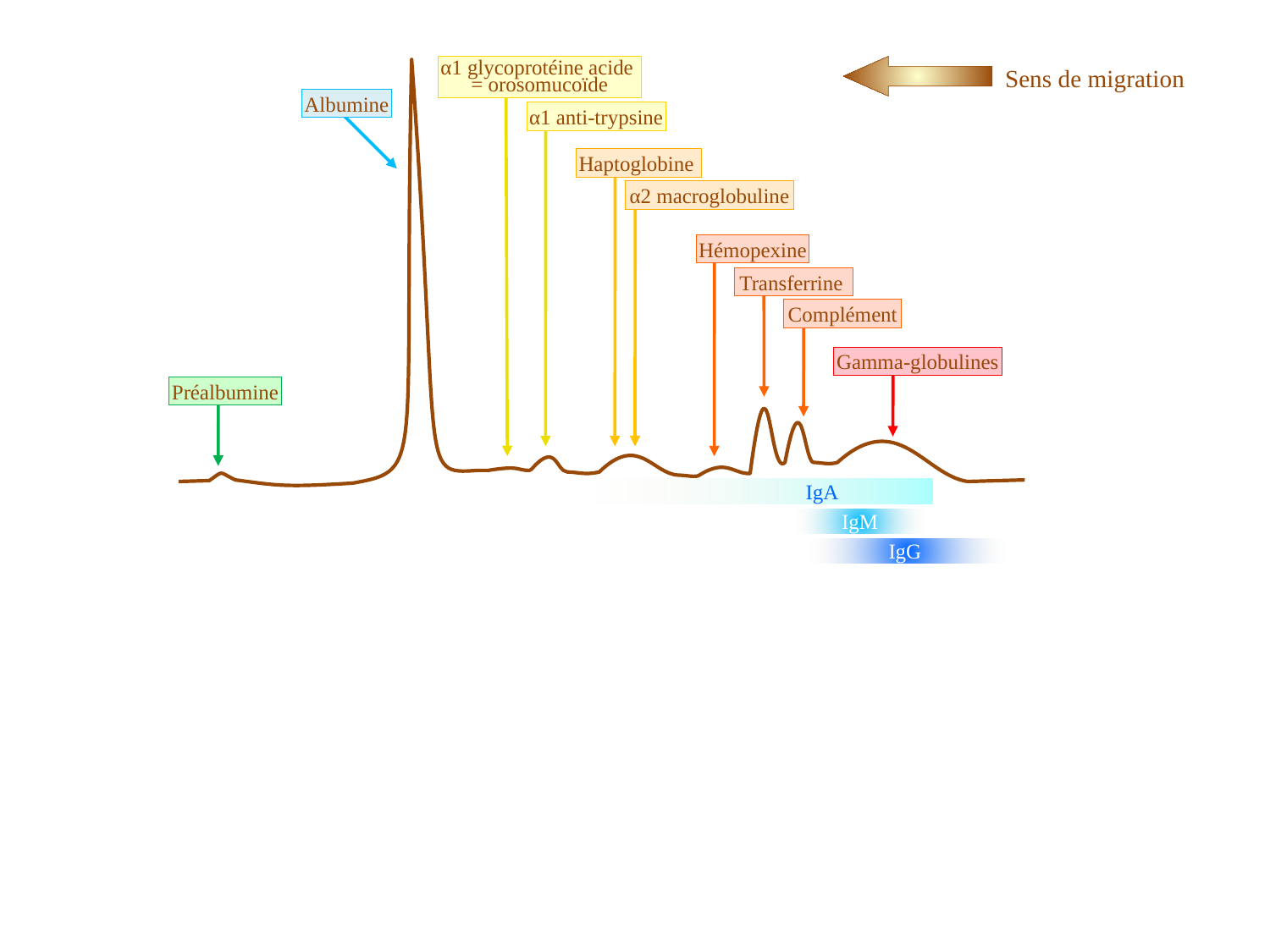

α1 glycoprotéine acide
= orosomucoïde

Sens de migration

Albumine
α1 anti-trypsine
Haptoglobine
α2 macroglobuline
Hémopexine
Transferrine
Complément
Gamma-globulines
Préalbumine
IgA

IgM

IgG